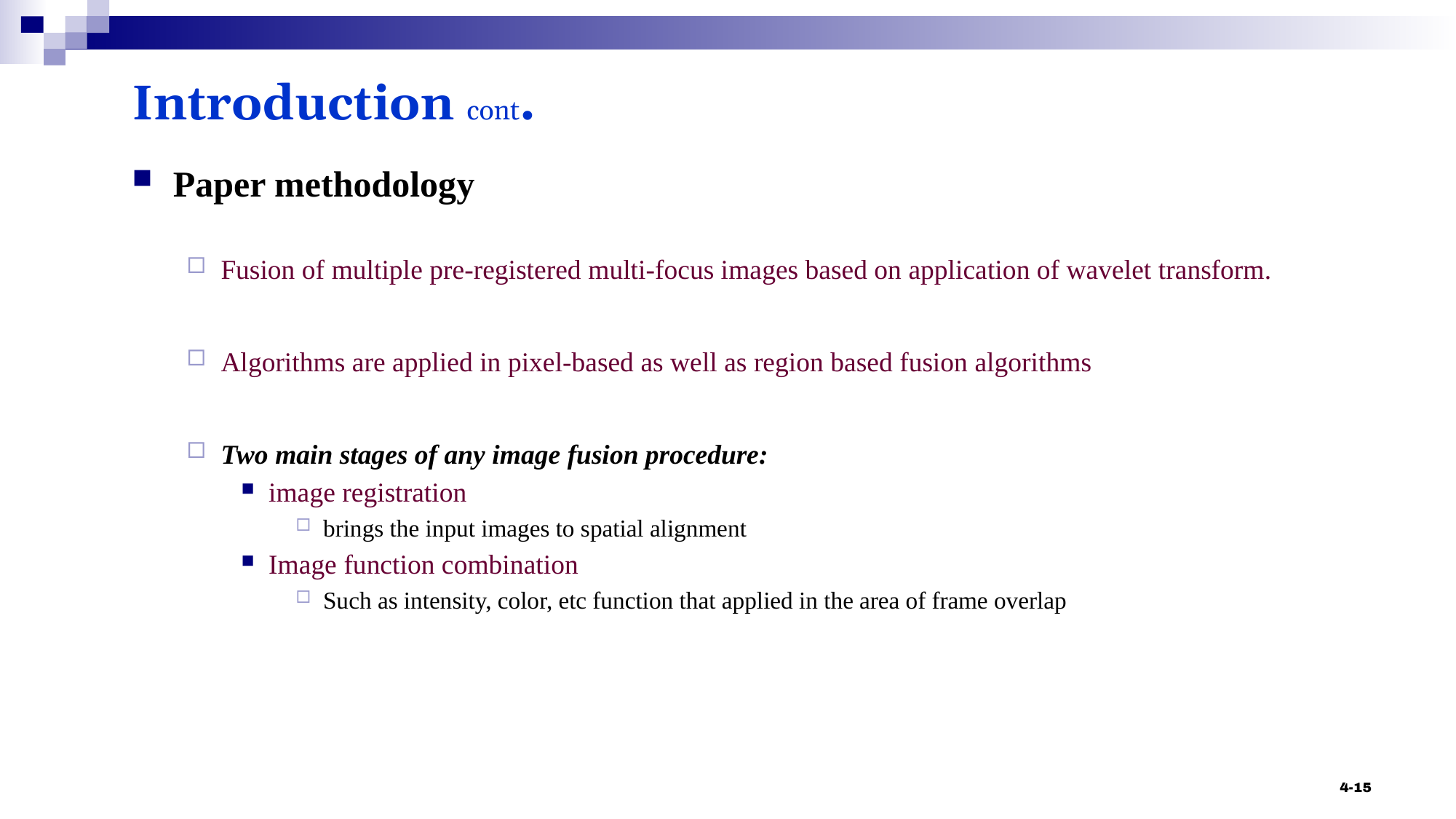

# Introduction cont.
Paper methodology

Fusion of multiple pre-registered multi-focus images based on application of wavelet transform.

Algorithms are applied in pixel-based as well as region based fusion algorithms

Two main stages of any image fusion procedure:
image registration
brings the input images to spatial alignment
Image function combination
Such as intensity, color, etc function that applied in the area of frame overlap

4-15